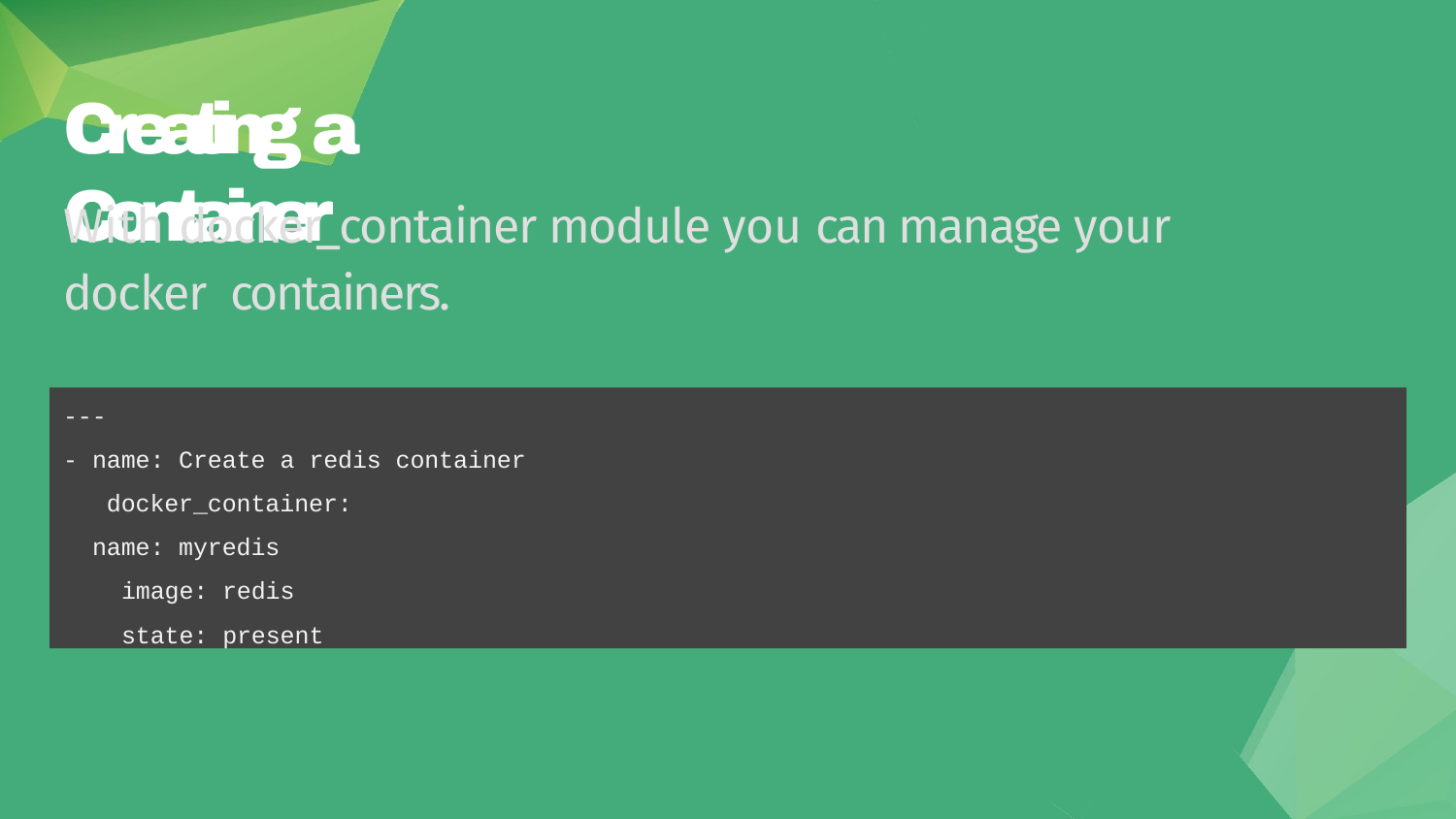

# Creating a Container
With docker_container module you can manage your docker  containers.
---
- name: Create a redis container  docker_container:
name: myredis  image: redis  state: present